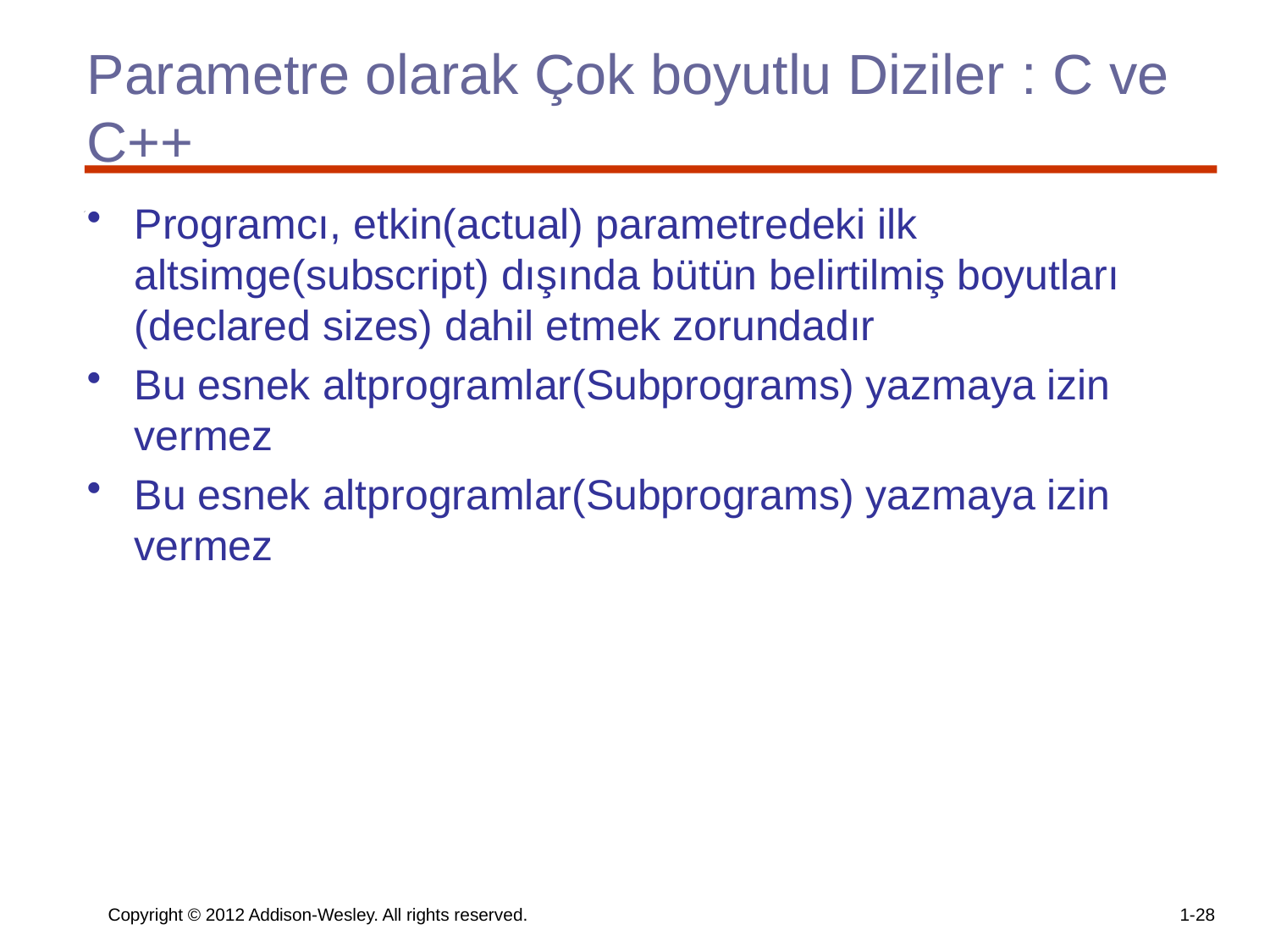

# Parametre olarak Çok boyutlu Diziler : C ve C++
Programcı, etkin(actual) parametredeki ilk altsimge(subscript) dışında bütün belirtilmiş boyutları (declared sizes) dahil etmek zorundadır
Bu esnek altprogramlar(Subprograms) yazmaya izin vermez
Bu esnek altprogramlar(Subprograms) yazmaya izin vermez

Copyright © 2012 Addison-Wesley. All rights reserved.
1-28